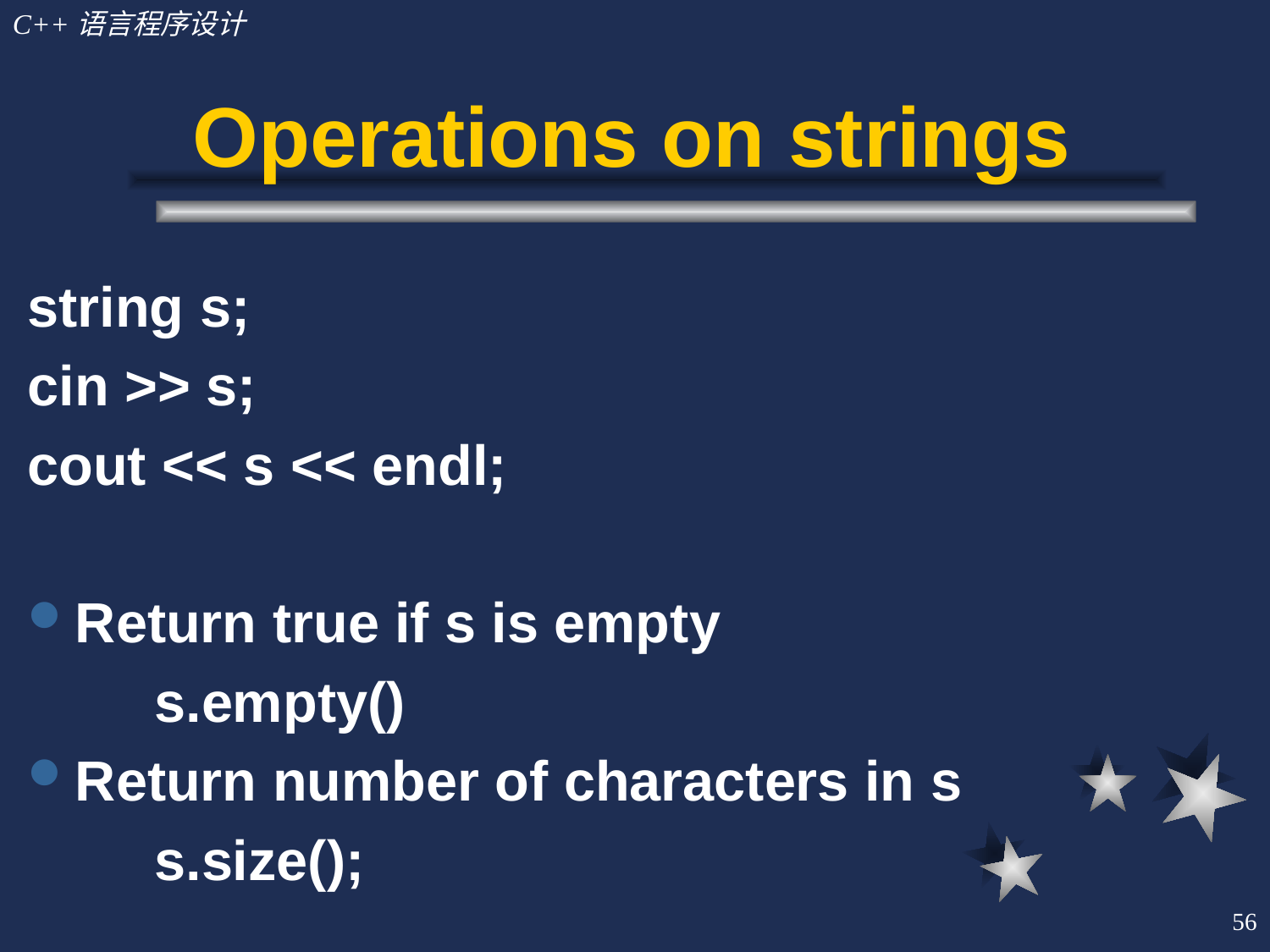

# Operations on strings
string s;
cin >> s;
cout << s << endl;

Return true if s is empty
	s.empty()
Return number of characters in s
	s.size();
56